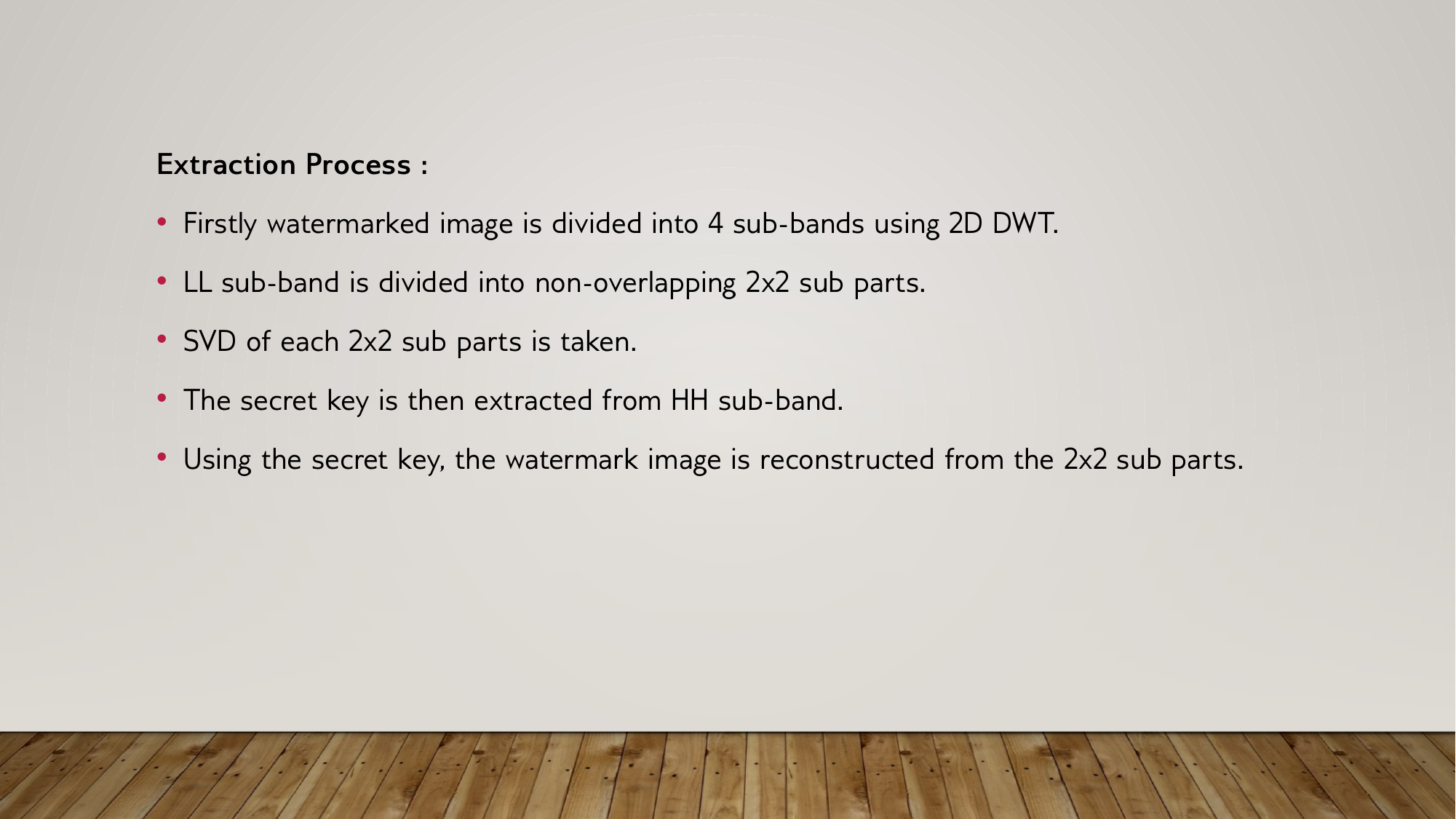

Extraction Process :
Firstly watermarked image is divided into 4 sub-bands using 2D DWT.
LL sub-band is divided into non-overlapping 2x2 sub parts.
SVD of each 2x2 sub parts is taken.
The secret key is then extracted from HH sub-band.
Using the secret key, the watermark image is reconstructed from the 2x2 sub parts.